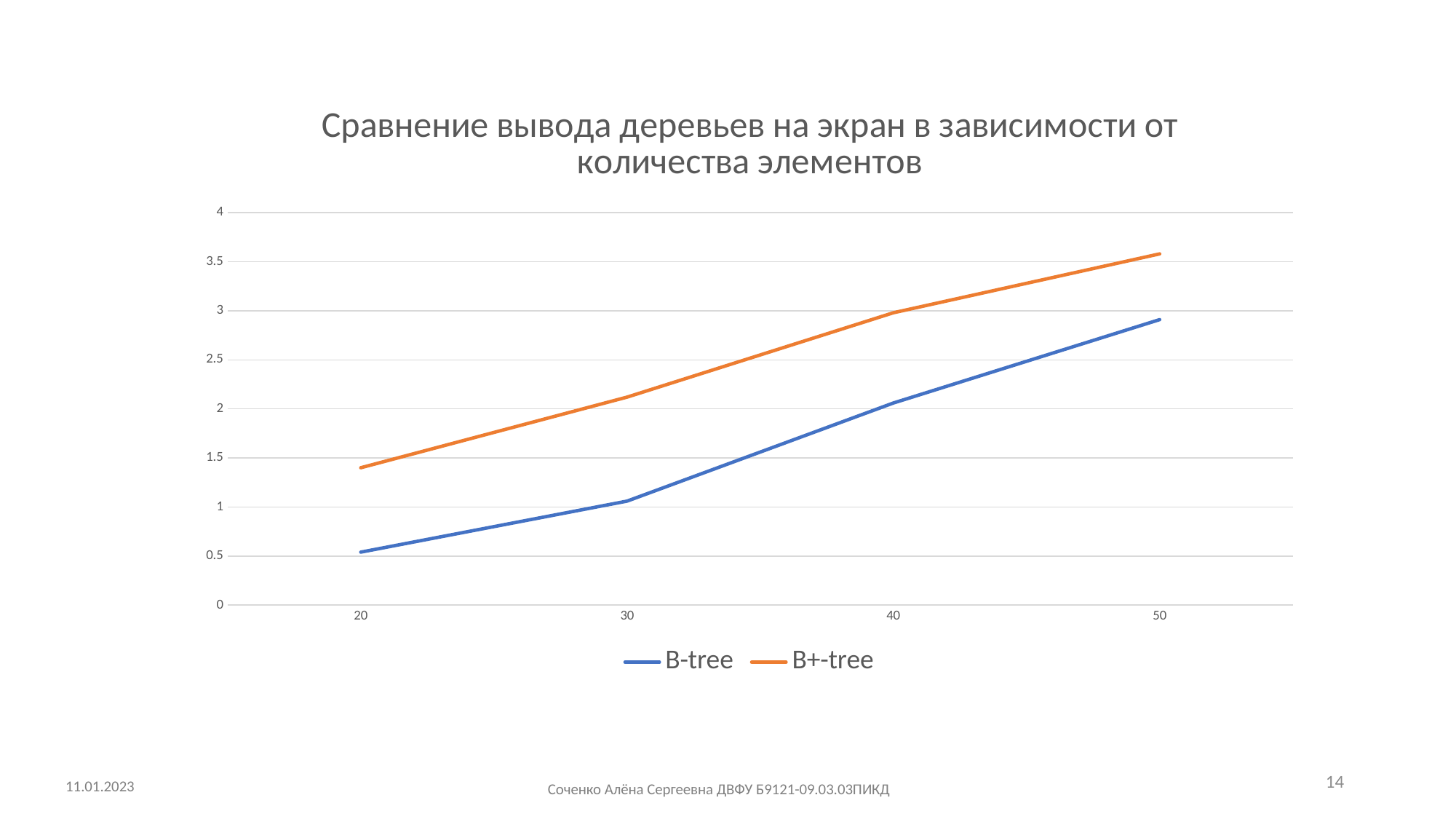

### Chart: Сравнение вывода деревьев на экран в зависимости от количества элементов

| Category | B-tree | B+-tree |
|---|---|---|
| 20 | 0.54 | 1.4 |
| 30 | 1.06 | 2.12 |
| 40 | 2.06 | 2.98 |
| 50 | 2.91 | 3.58 |
14
11.01.2023
Соченко Алёна Сергеевна ДВФУ Б9121-09.03.03ПИКД